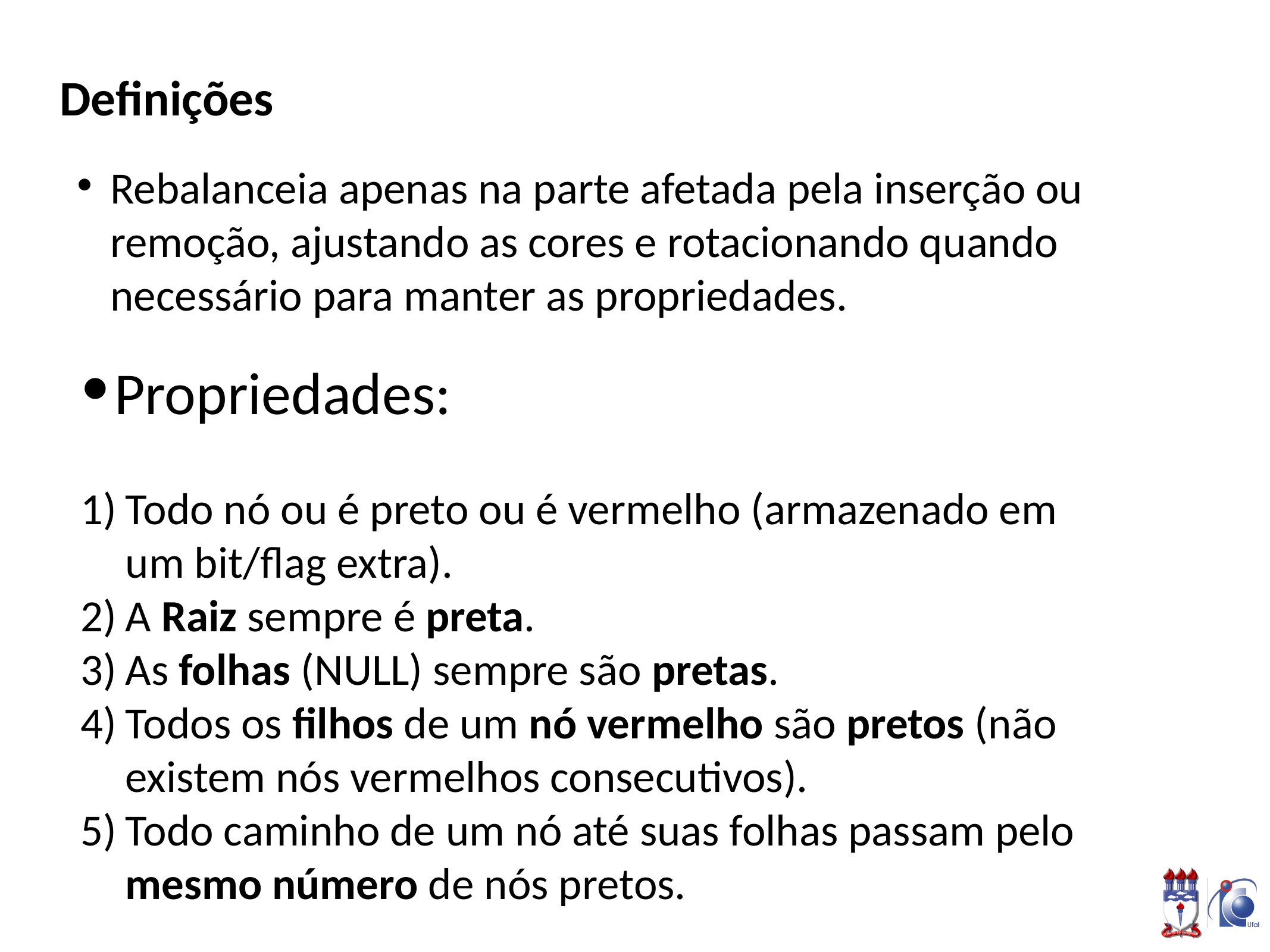

# Definições
Rebalanceia apenas na parte afetada pela inserção ou remoção, ajustando as cores e rotacionando quando necessário para manter as propriedades.
Propriedades:

Todo nó ou é preto ou é vermelho (armazenado em um bit/flag extra).
A Raiz sempre é preta.
As folhas (NULL) sempre são pretas.
Todos os filhos de um nó vermelho são pretos (não existem nós vermelhos consecutivos).
Todo caminho de um nó até suas folhas passam pelo mesmo número de nós pretos.